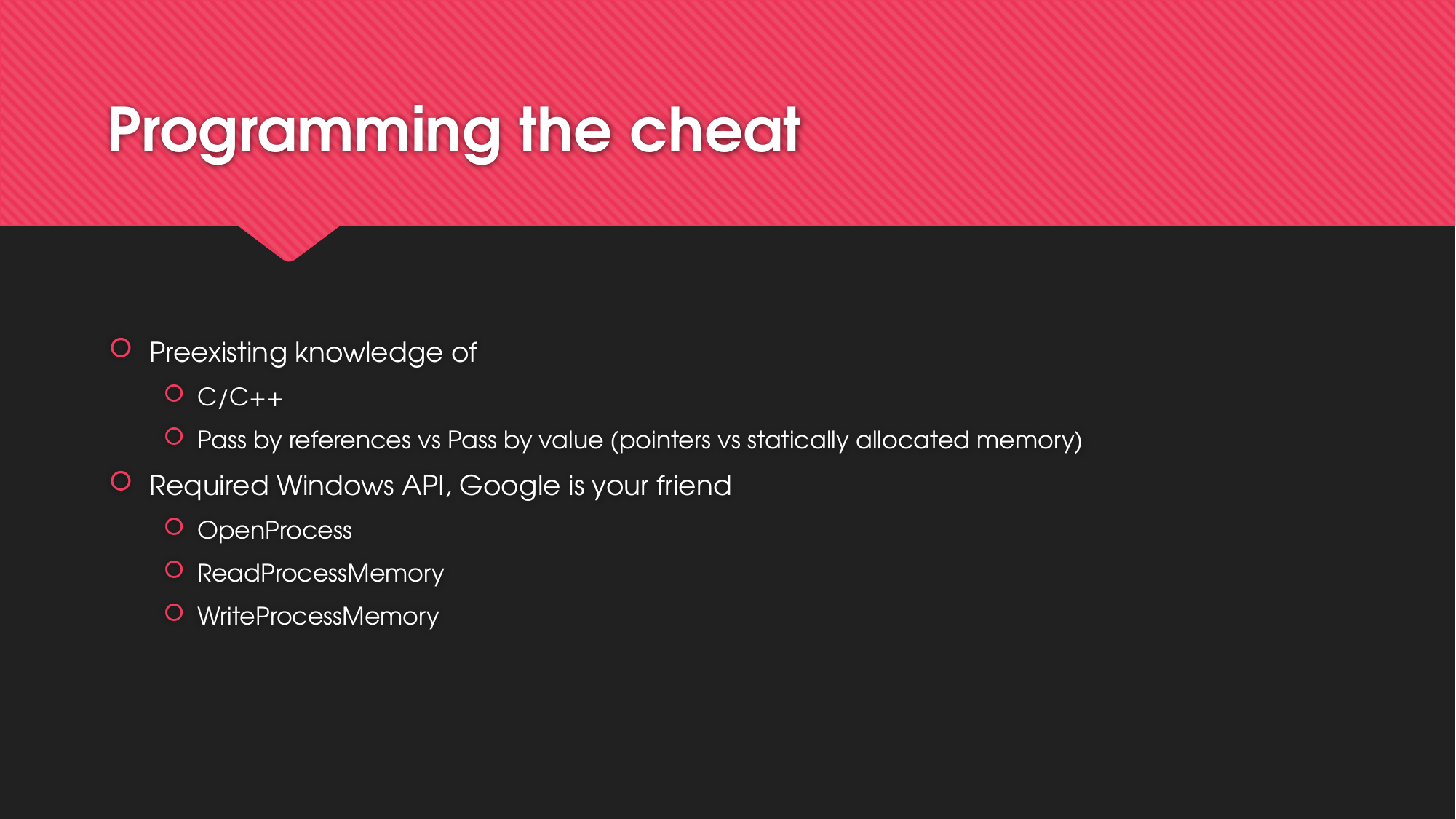

# Programming the cheat
Preexisting knowledge of
C/C++
Pass by references vs Pass by value (pointers vs statically allocated memory)
Required Windows API, Google is your friend
OpenProcess
ReadProcessMemory
WriteProcessMemory